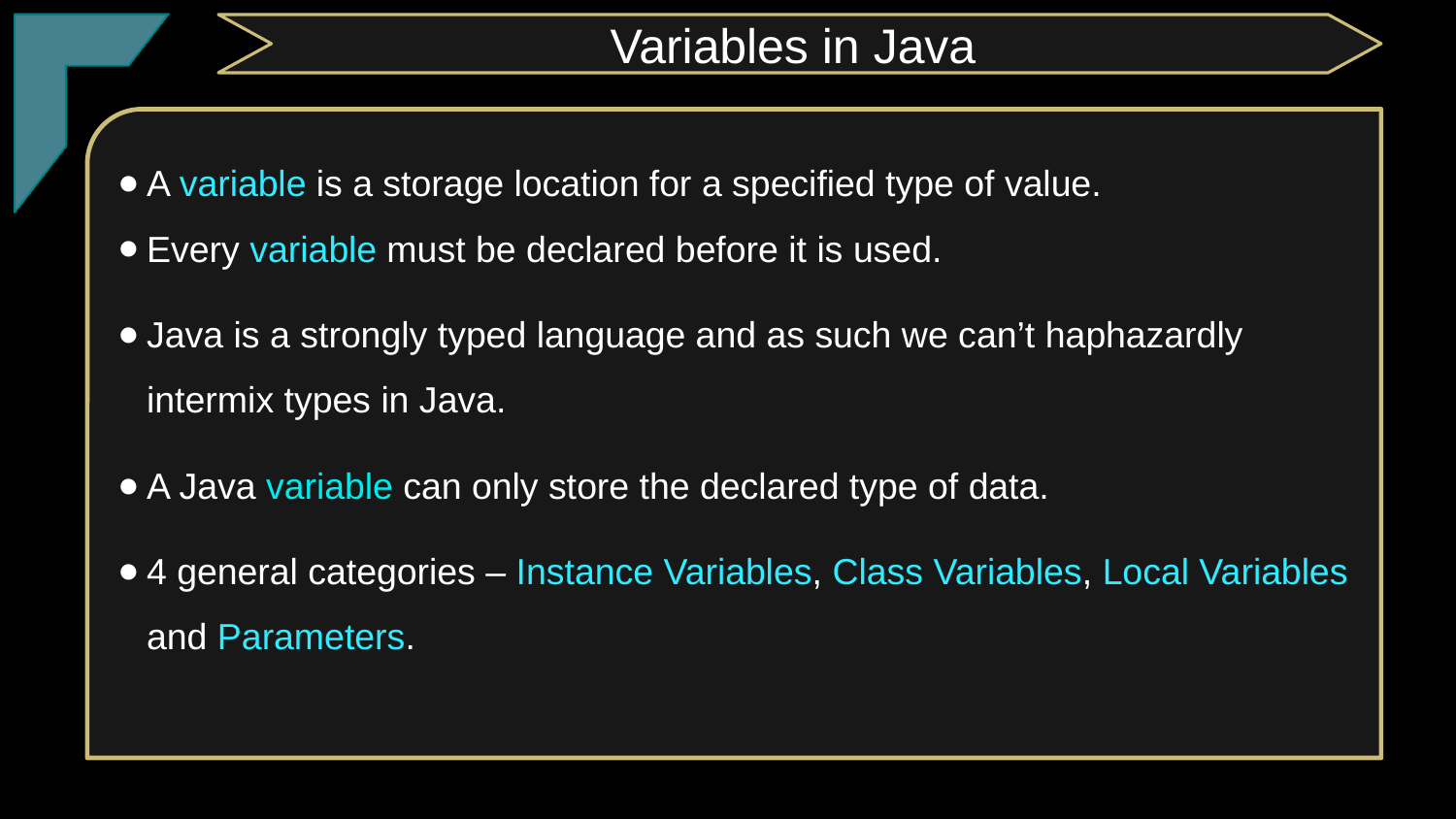

TClark
Variables in Java
A variable is a storage location for a specified type of value.
Every variable must be declared before it is used.
Java is a strongly typed language and as such we can’t haphazardly intermix types in Java.
A Java variable can only store the declared type of data.
4 general categories – Instance Variables, Class Variables, Local Variables and Parameters.